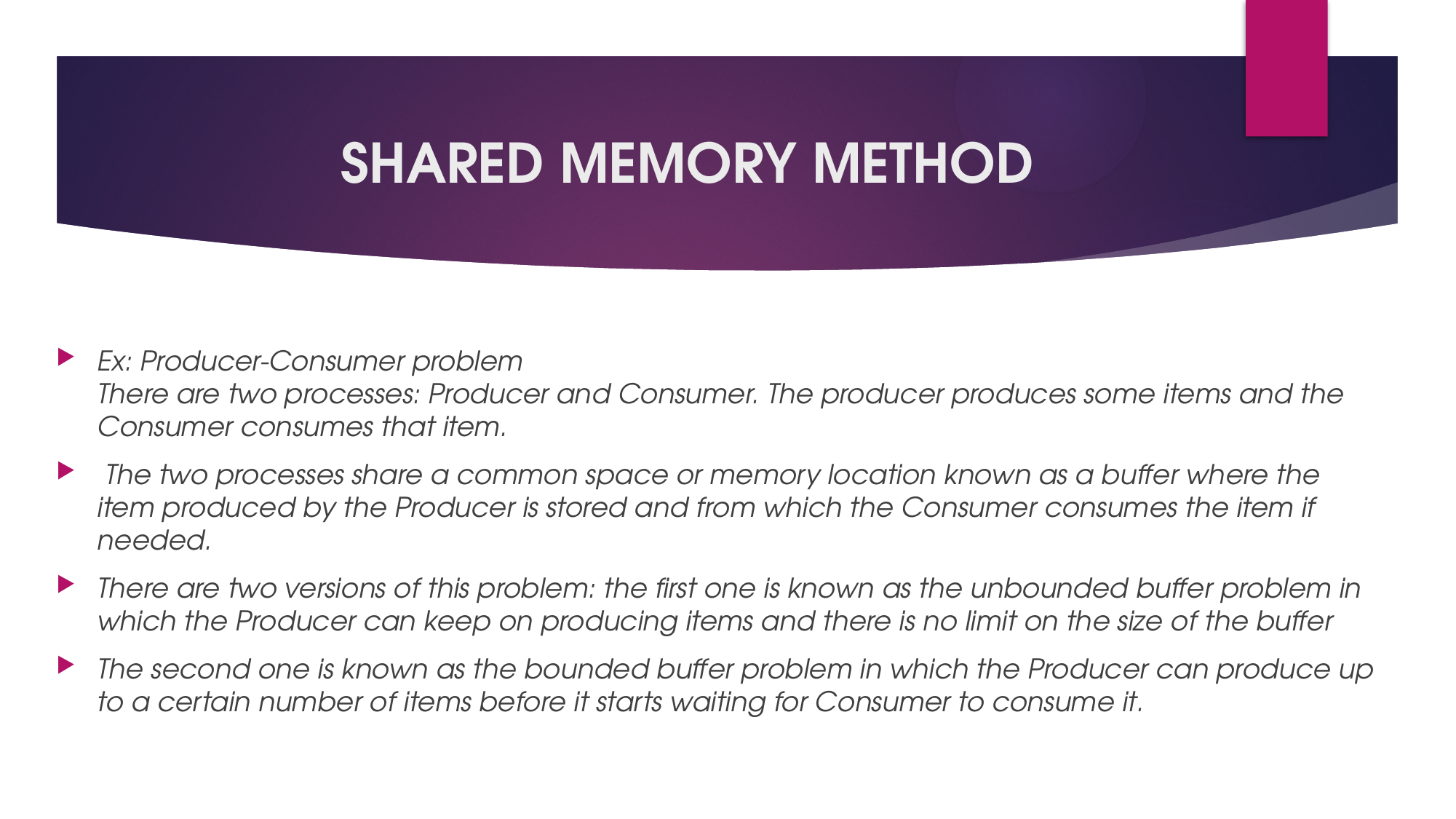

# SHARED MEMORY METHOD
Ex: Producer-Consumer problem 
There are two processes: Producer and Consumer. The producer produces some items and the Consumer consumes that item.
 The two processes share a common space or memory location known as a buffer where the item produced by the Producer is stored and from which the Consumer consumes the item if needed.
There are two versions of this problem: the first one is known as the unbounded buffer problem in which the Producer can keep on producing items and there is no limit on the size of the buffer
The second one is known as the bounded buffer problem in which the Producer can produce up to a certain number of items before it starts waiting for Consumer to consume it.